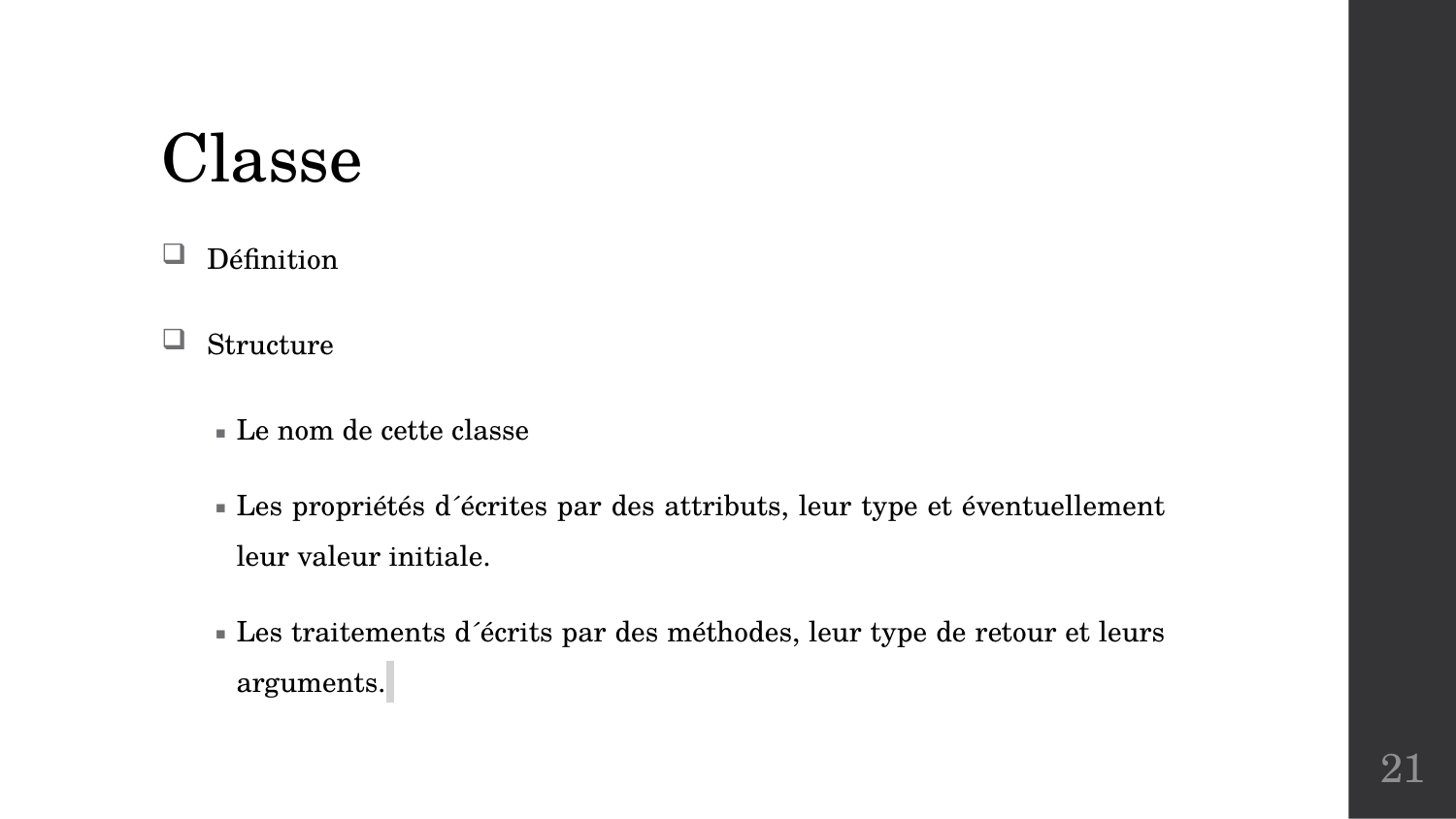

# Classe
Définition
Structure
Le nom de cette classe
Les propriétés d´écrites par des attributs, leur type et éventuellement leur valeur initiale.
Les traitements d´écrits par des méthodes, leur type de retour et leurs arguments.
21